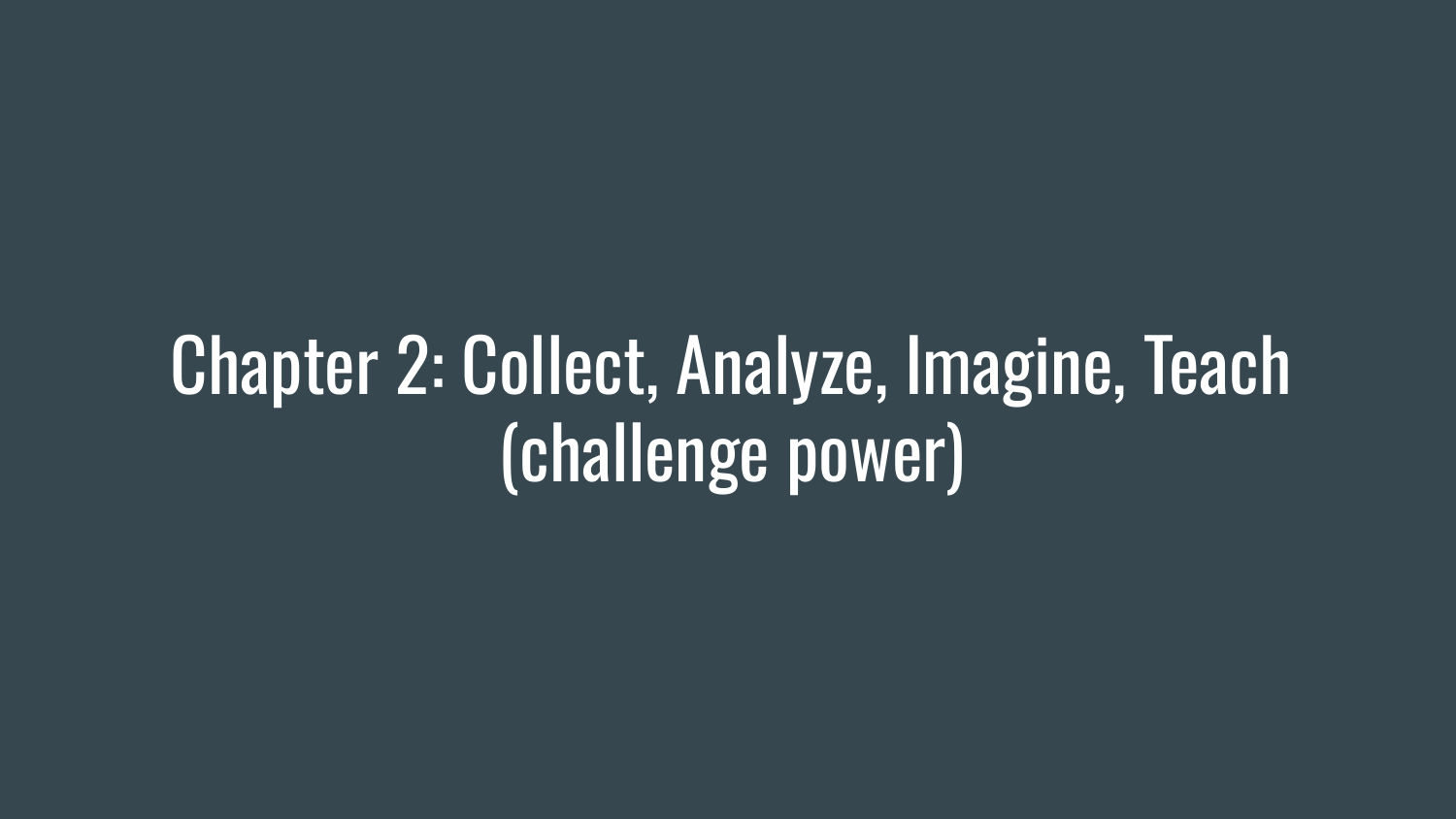

# Chapter 2: Collect, Analyze, Imagine, Teach (challenge power)